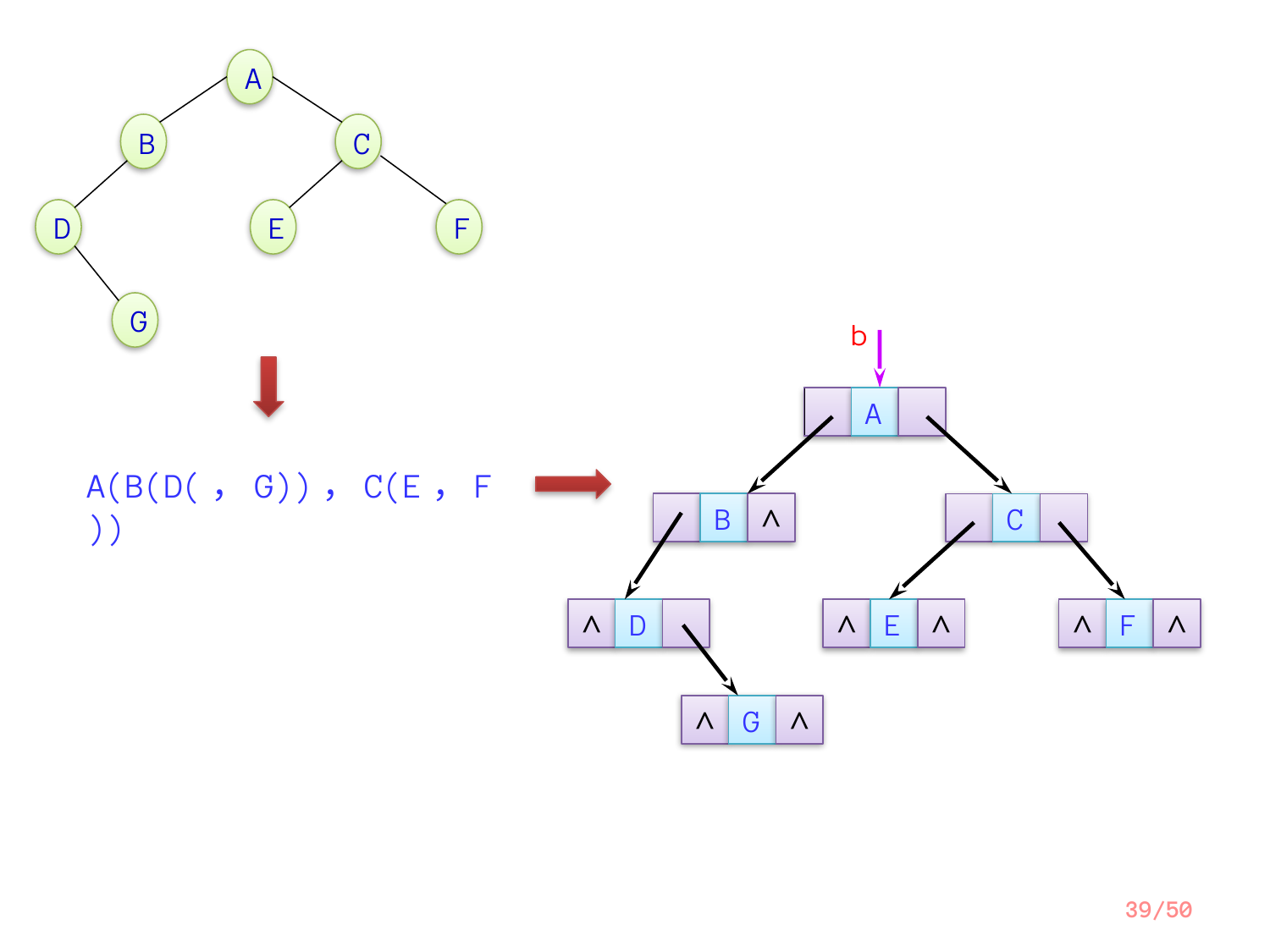

A
B
C
D
E
F
G
b

A

B
∧

C

∧
D

∧
E
∧
∧
F
∧

∧
G
∧

A(B(D(，G))，C(E，F))
39/50